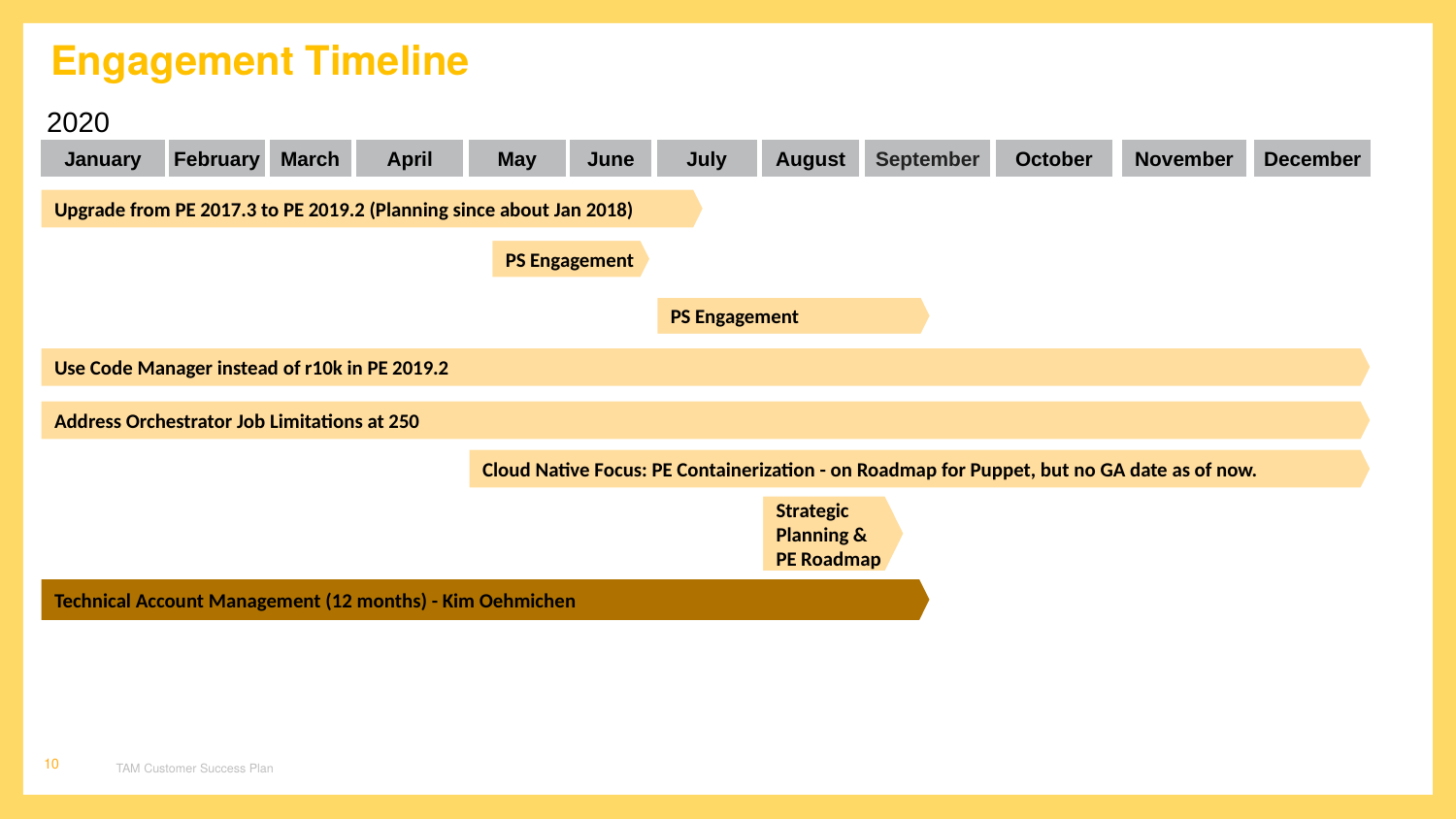

Engagement Timeline

2020

January
December
October
May
November
February
March
April
June
July
August
September
Upgrade from PE 2017.3 to PE 2019.2 (Planning since about Jan 2018)
PS Engagement
PS Engagement
Use Code Manager instead of r10k in PE 2019.2
Address Orchestrator Job Limitations at 250

Cloud Native Focus: PE Containerization - on Roadmap for Puppet, but no GA date as of now.

Strategic Planning & PE Roadmap
Technical Account Management (12 months) - Kim Oehmichen

10
TAM Customer Success Plan